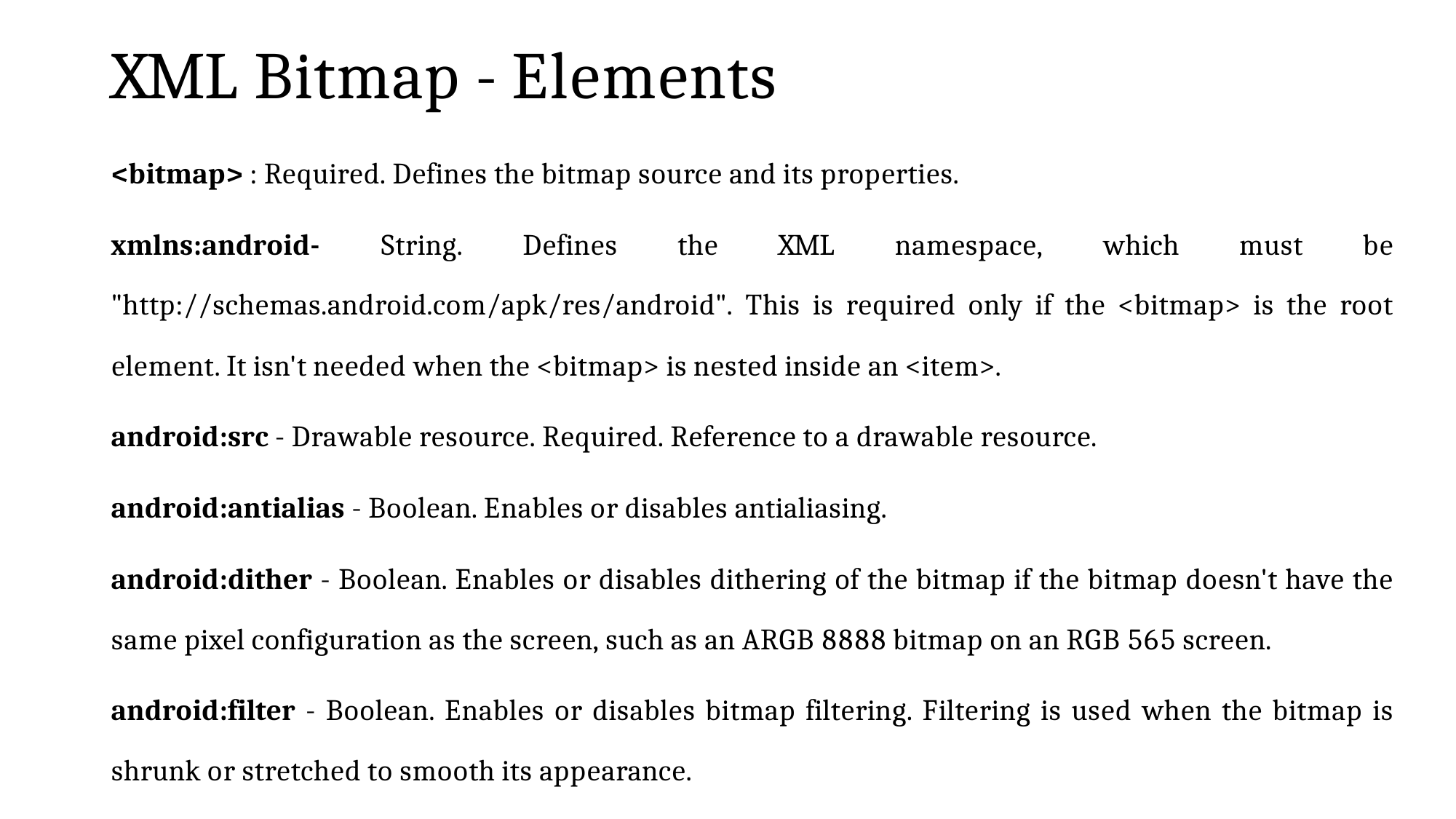

# XML Bitmap - Elements
<bitmap> : Required. Defines the bitmap source and its properties.
xmlns:android- String. Defines the XML namespace, which must be "http://schemas.android.com/apk/res/android". This is required only if the <bitmap> is the root element. It isn't needed when the <bitmap> is nested inside an <item>.
android:src - Drawable resource. Required. Reference to a drawable resource.
android:antialias - Boolean. Enables or disables antialiasing.
android:dither - Boolean. Enables or disables dithering of the bitmap if the bitmap doesn't have the same pixel configuration as the screen, such as an ARGB 8888 bitmap on an RGB 565 screen.
android:filter - Boolean. Enables or disables bitmap filtering. Filtering is used when the bitmap is shrunk or stretched to smooth its appearance.